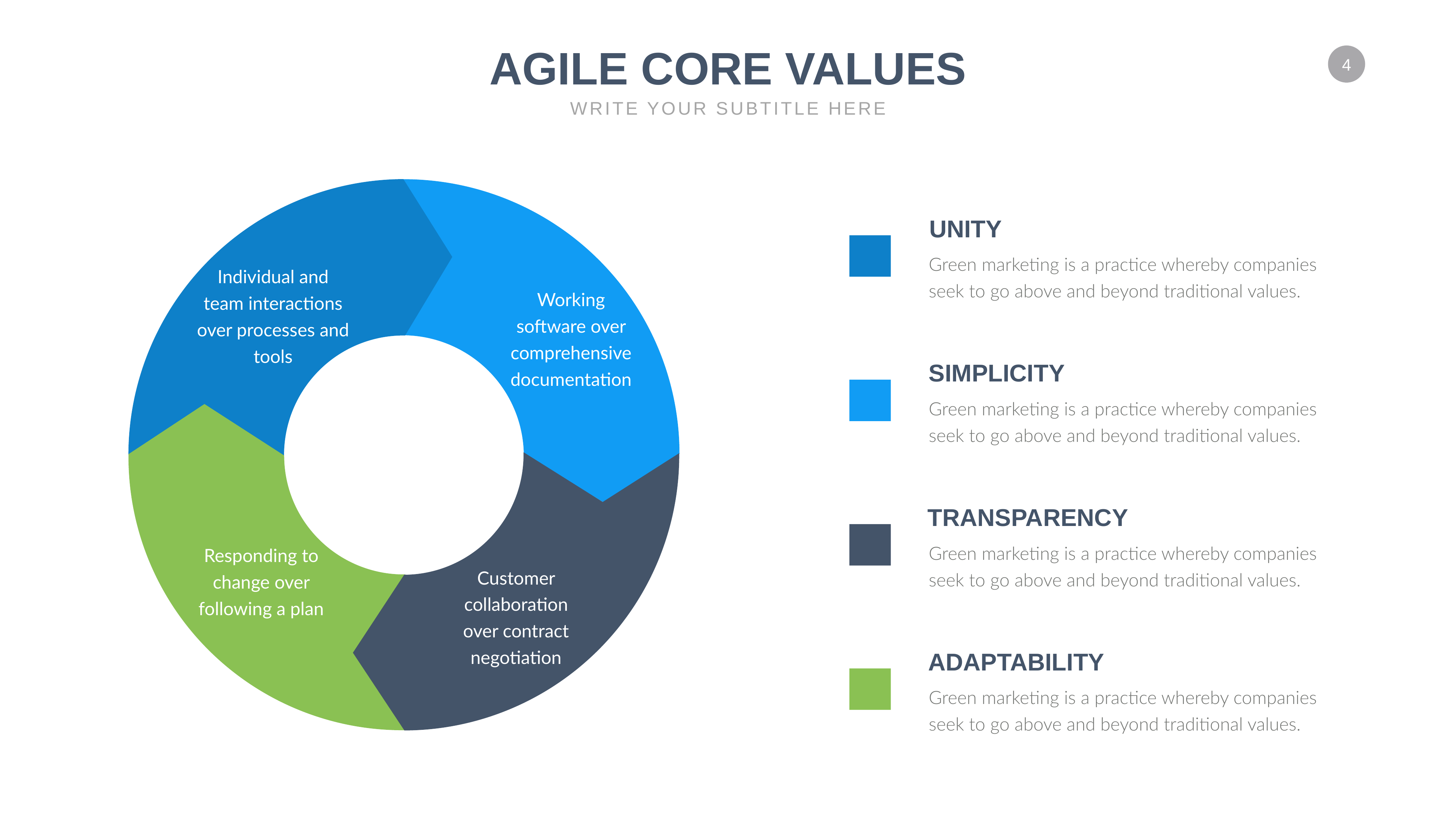

AGILE CORE VALUES
WRITE YOUR SUBTITLE HERE

UNITY

Green marketing is a practice whereby companies seek to go above and beyond traditional values.
Individual and team interactions over processes and tools
Working software over comprehensive documentation
SIMPLICITY

Green marketing is a practice whereby companies seek to go above and beyond traditional values.

TRANSPARENCY

Green marketing is a practice whereby companies seek to go above and beyond traditional values.
Responding to change over following a plan
Customer collaboration over contract negotiation
ADAPTABILITY

Green marketing is a practice whereby companies seek to go above and beyond traditional values.